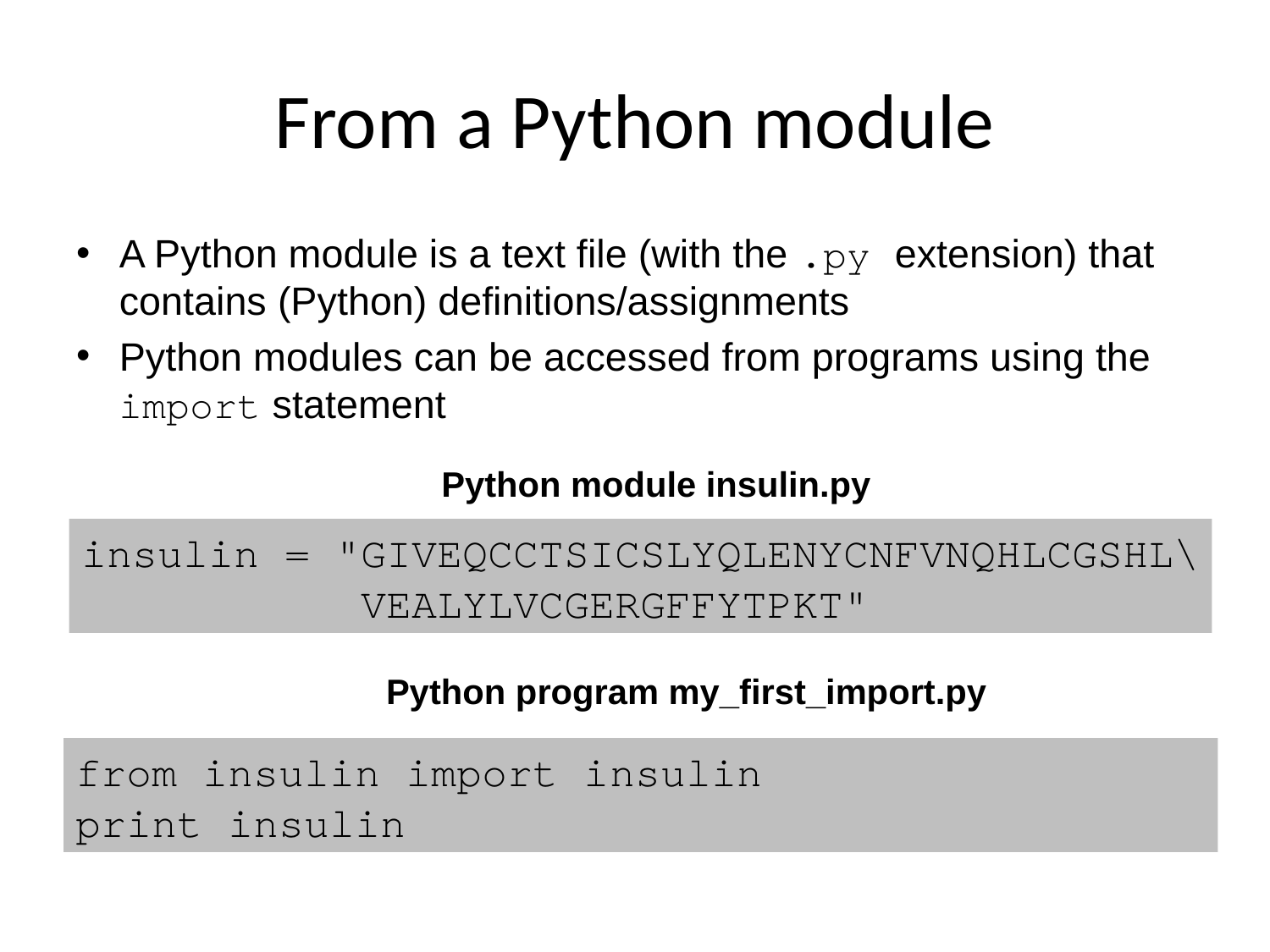

# From a Python module
A Python module is a text file (with the .py extension) that contains (Python) definitions/assignments
Python modules can be accessed from programs using the import statement
Python module insulin.py
insulin = "GIVEQCCTSICSLYQLENYCNFVNQHLCGSHL\
           VEALYLVCGERGFFYTPKT"
Python program my_first_import.py
from insulin import insulin
print insulin